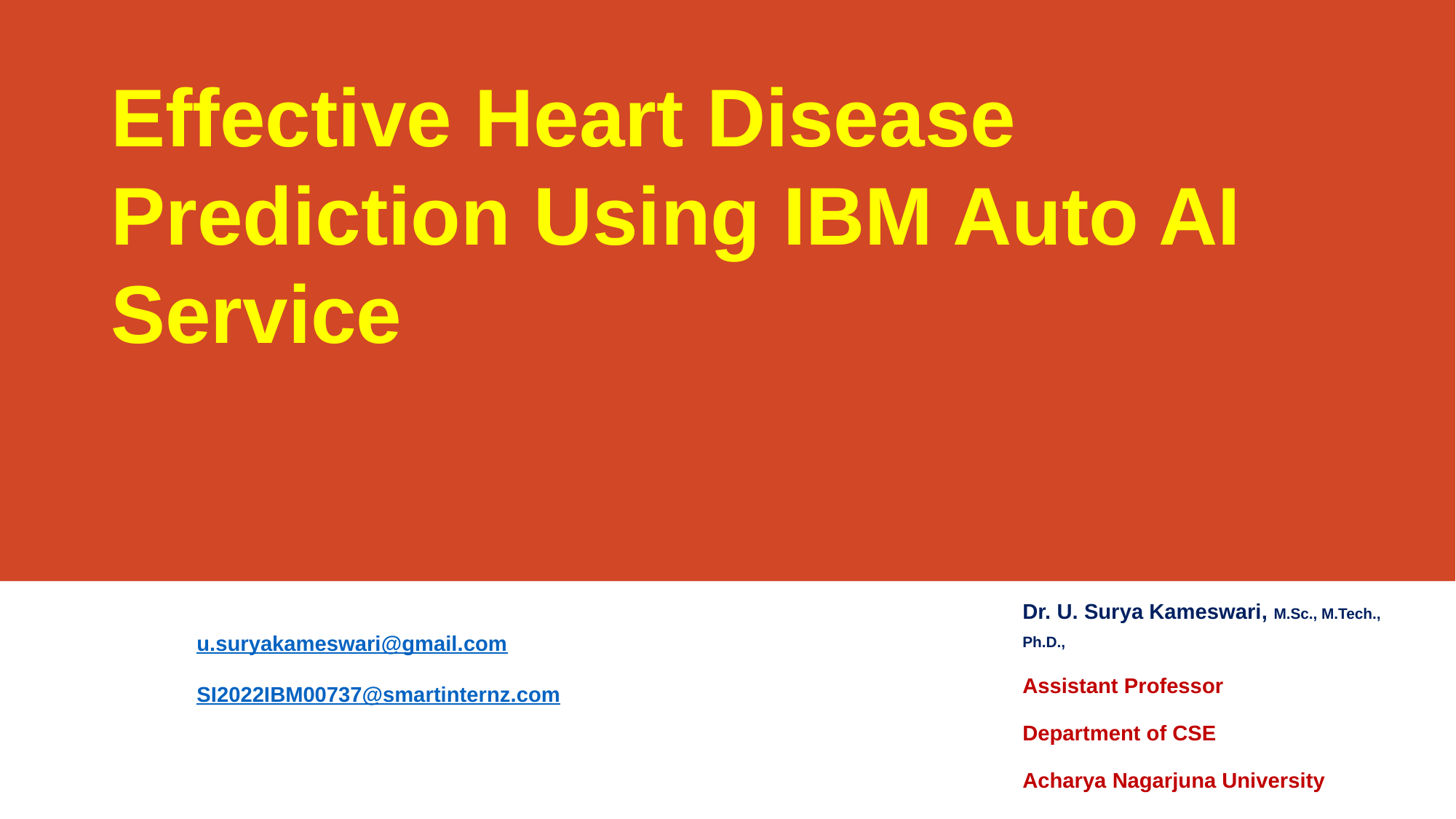

# Effective Heart Disease Prediction Using IBM Auto AI Service
Dr. U. Surya Kameswari, M.Sc., M.Tech., Ph.D.,
Assistant Professor
Department of CSE
Acharya Nagarjuna University
Andhra Pradesh
u.suryakameswari@gmail.com

SI2022IBM00737@smartinternz.com